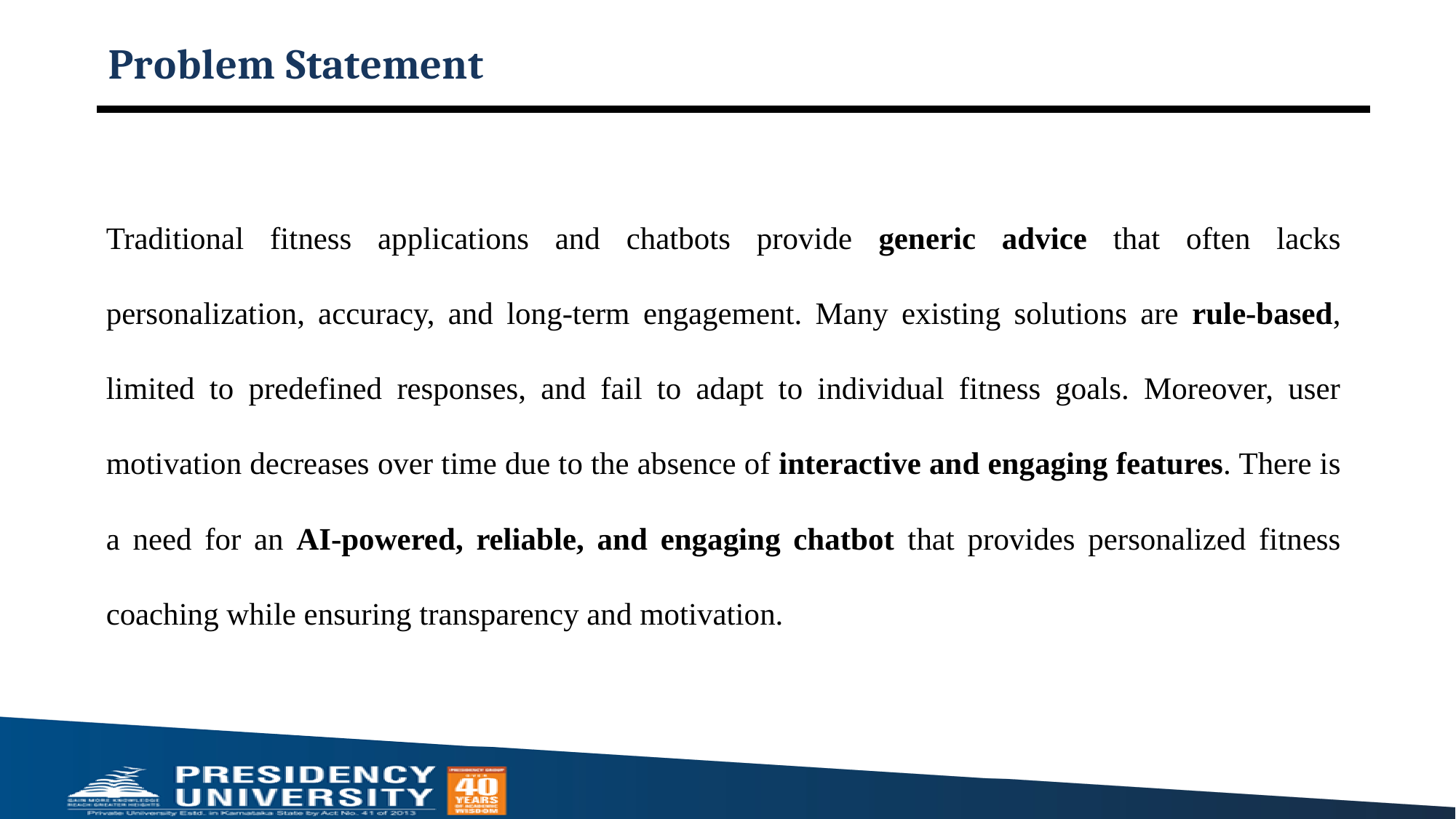

# Problem Statement
Traditional fitness applications and chatbots provide generic advice that often lacks personalization, accuracy, and long-term engagement. Many existing solutions are rule-based, limited to predefined responses, and fail to adapt to individual fitness goals. Moreover, user motivation decreases over time due to the absence of interactive and engaging features. There is a need for an AI-powered, reliable, and engaging chatbot that provides personalized fitness coaching while ensuring transparency and motivation.